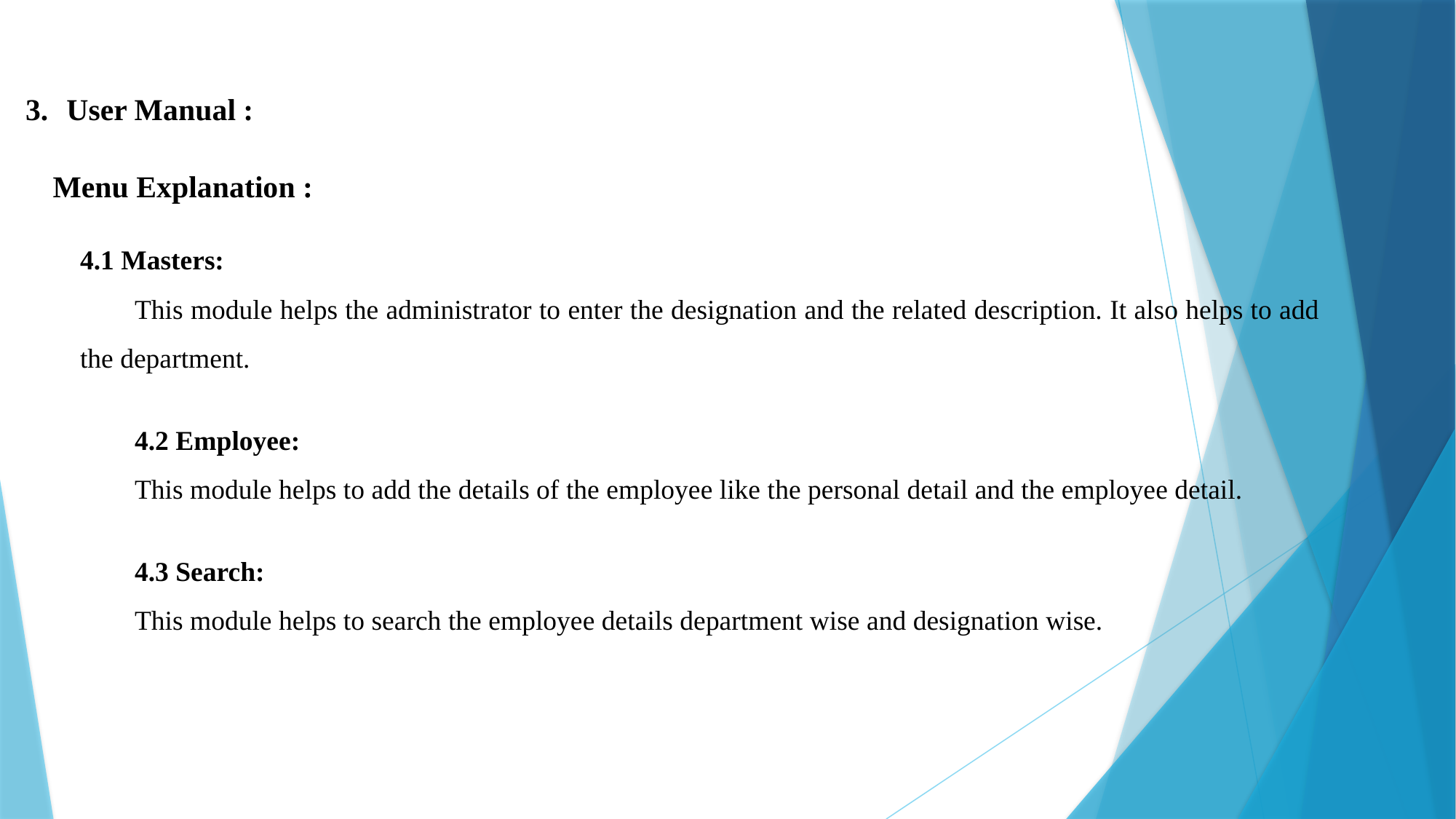

User Manual :
Menu Explanation :
4.1 Masters:
This module helps the administrator to enter the designation and the related description. It also helps to add the department.

4.2 Employee:
This module helps to add the details of the employee like the personal detail and the employee detail.

4.3 Search:
This module helps to search the employee details department wise and designation wise.